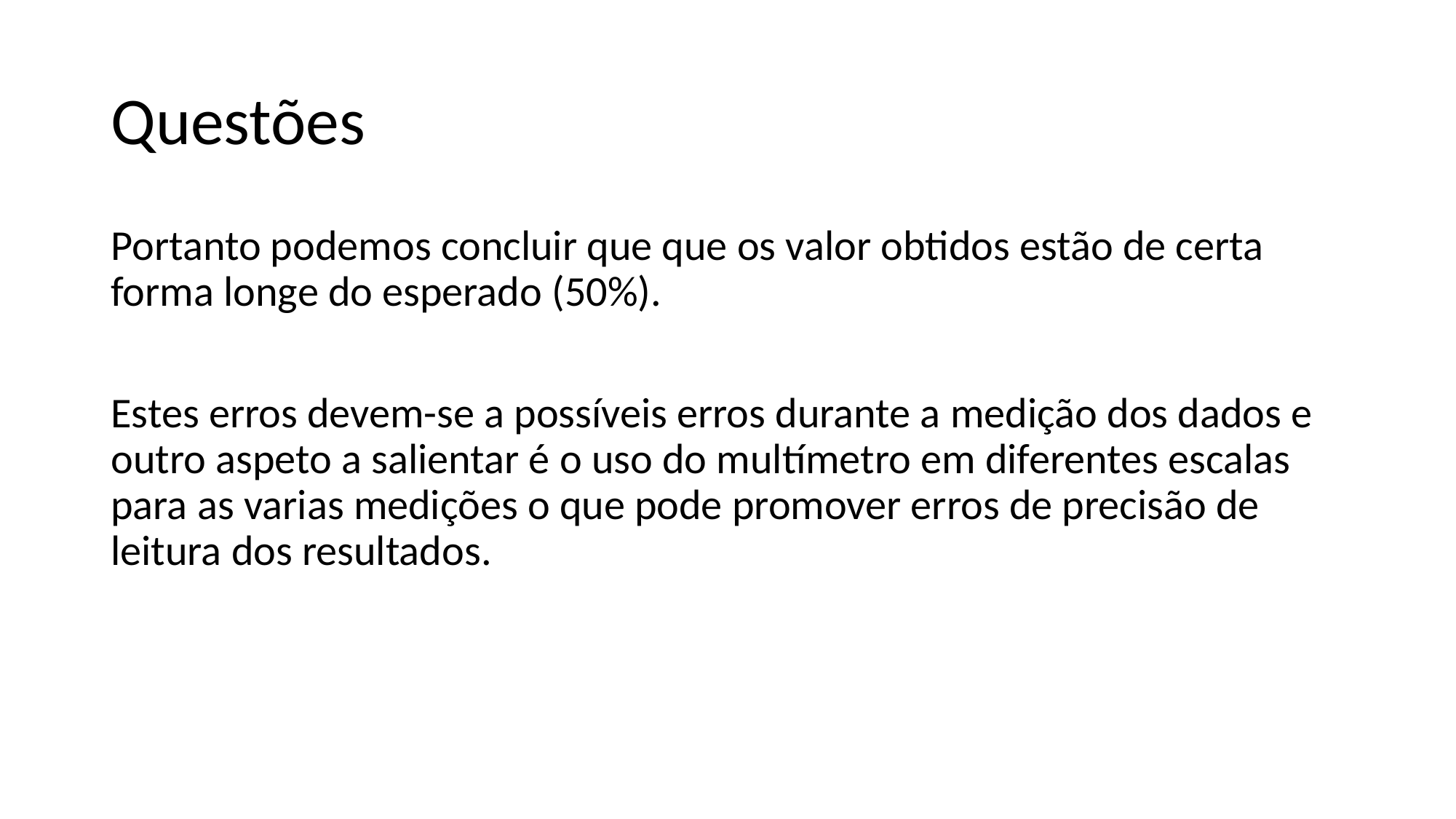

# Questões
Portanto podemos concluir que que os valor obtidos estão de certa forma longe do esperado (50%).

Estes erros devem-se a possíveis erros durante a medição dos dados e outro aspeto a salientar é o uso do multímetro em diferentes escalas para as varias medições o que pode promover erros de precisão de leitura dos resultados.